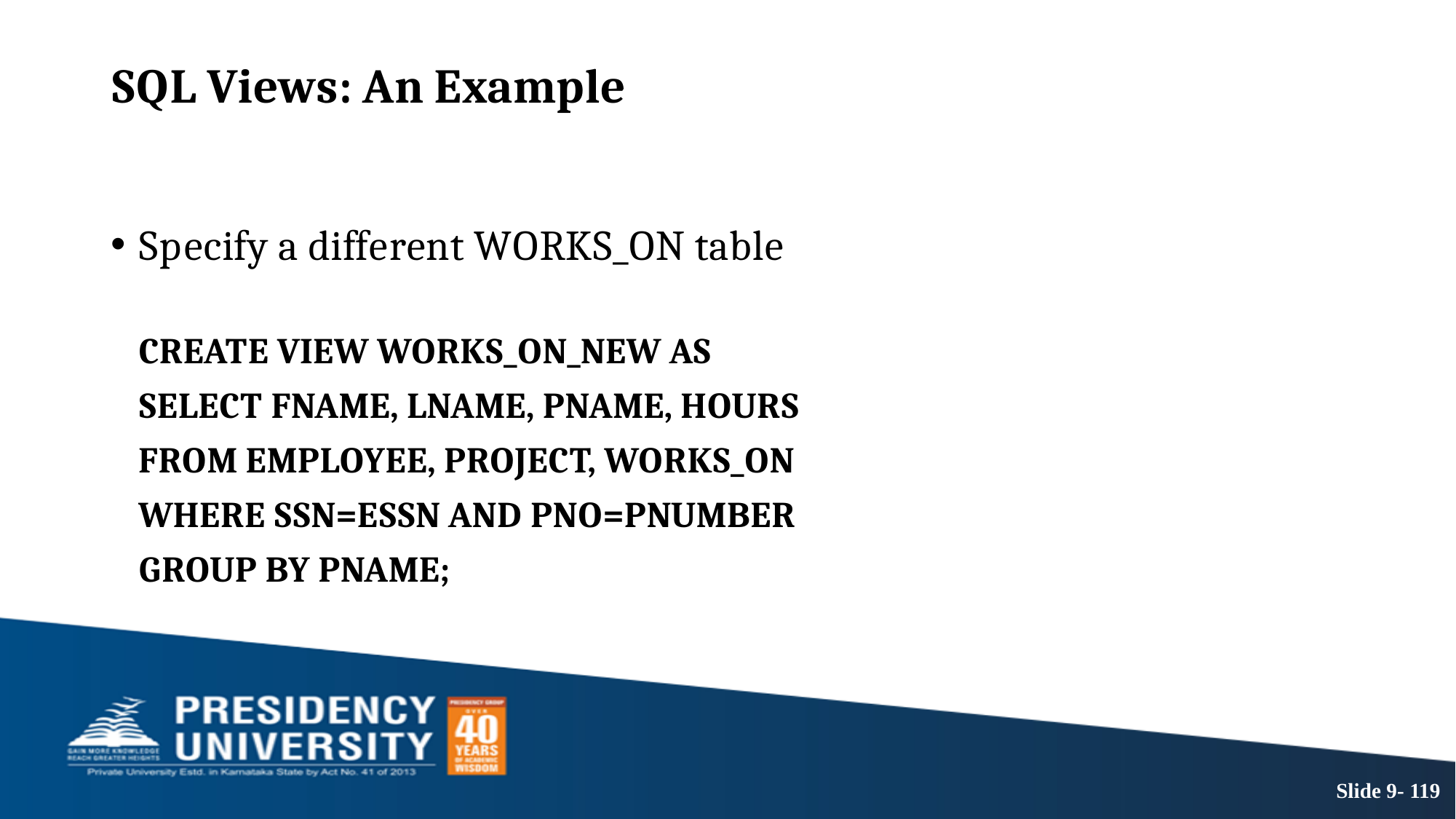

# SQL Views: An Example
Specify a different WORKS_ON table

	CREATE VIEW WORKS_ON_NEW AS
	SELECT FNAME, LNAME, PNAME, HOURS
	FROM EMPLOYEE, PROJECT, WORKS_ON
 	WHERE SSN=ESSN AND PNO=PNUMBER
	GROUP BY PNAME;

Slide 9- 119